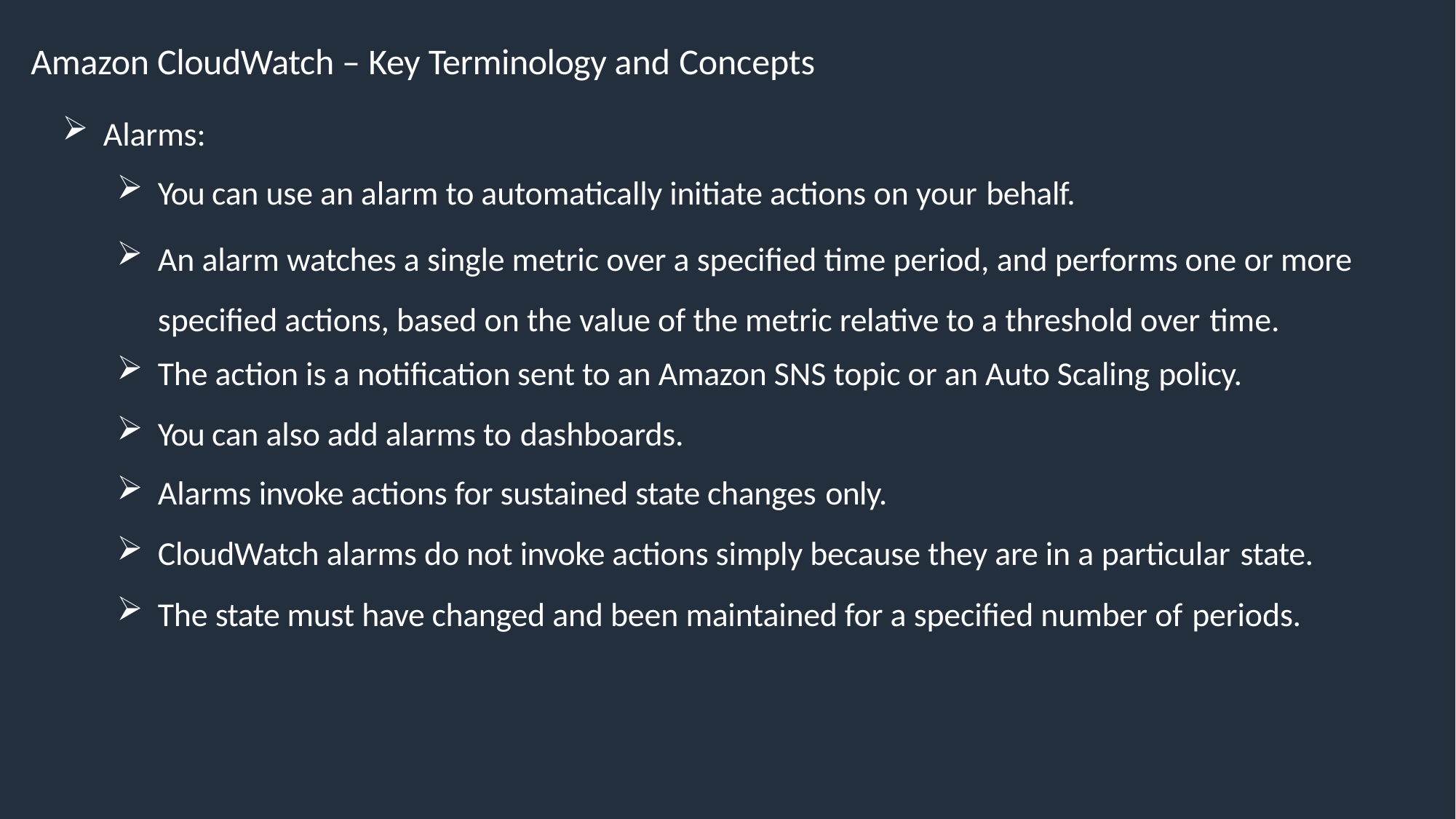

# Amazon CloudWatch – Key Terminology and Concepts
Alarms:
You can use an alarm to automatically initiate actions on your behalf.
An alarm watches a single metric over a specified time period, and performs one or more  specified actions, based on the value of the metric relative to a threshold over time.
The action is a notification sent to an Amazon SNS topic or an Auto Scaling policy.
You can also add alarms to dashboards.
Alarms invoke actions for sustained state changes only.
CloudWatch alarms do not invoke actions simply because they are in a particular state.
The state must have changed and been maintained for a specified number of periods.